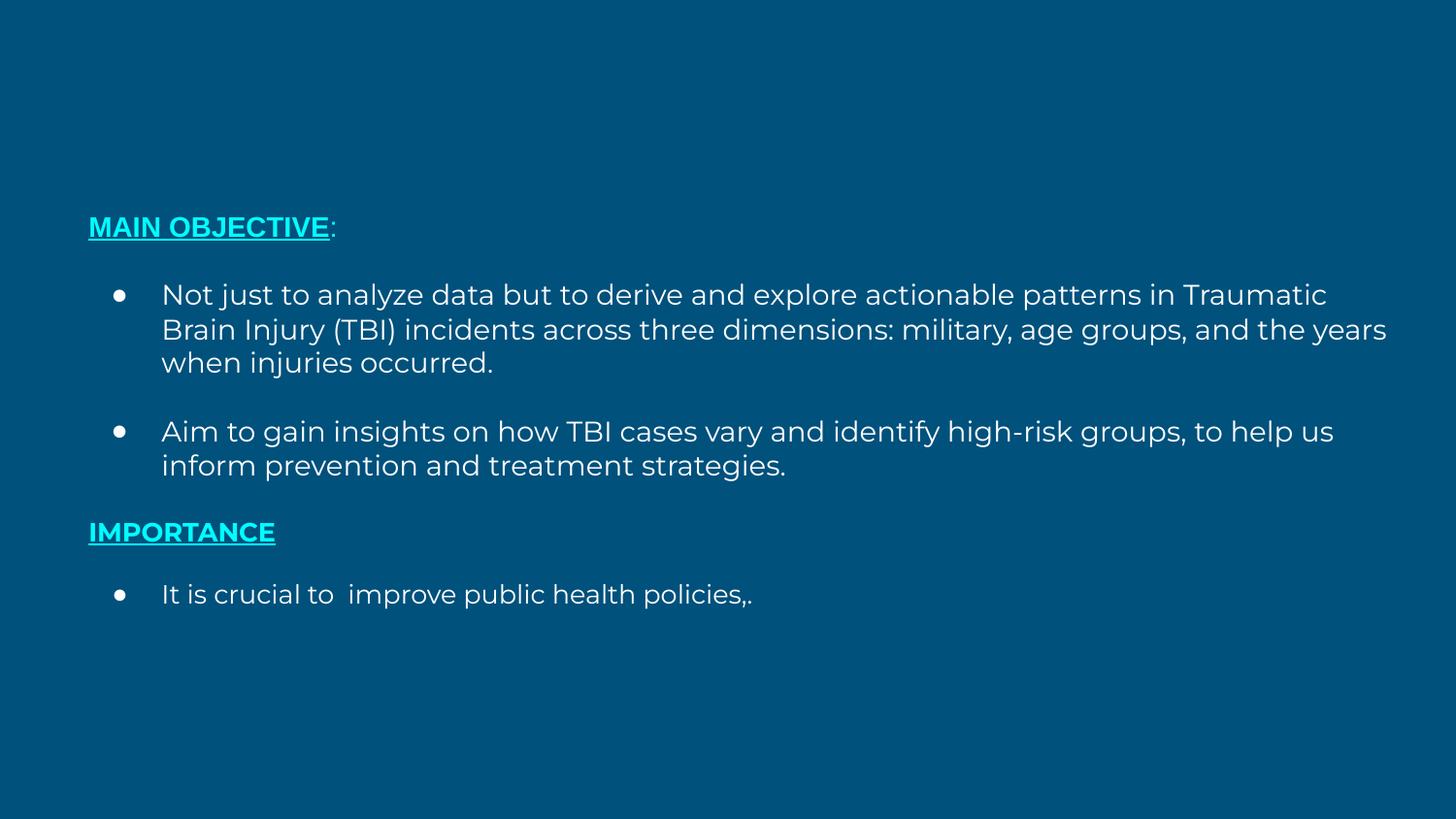

# MAIN OBJECTIVE:

Not just to analyze data but to derive and explore actionable patterns in Traumatic Brain Injury (TBI) incidents across three dimensions: military, age groups, and the years when injuries occurred.

Aim to gain insights on how TBI cases vary and identify high-risk groups, to help us  inform prevention and treatment strategies.

IMPORTANCE

It is crucial to  improve public health policies,.